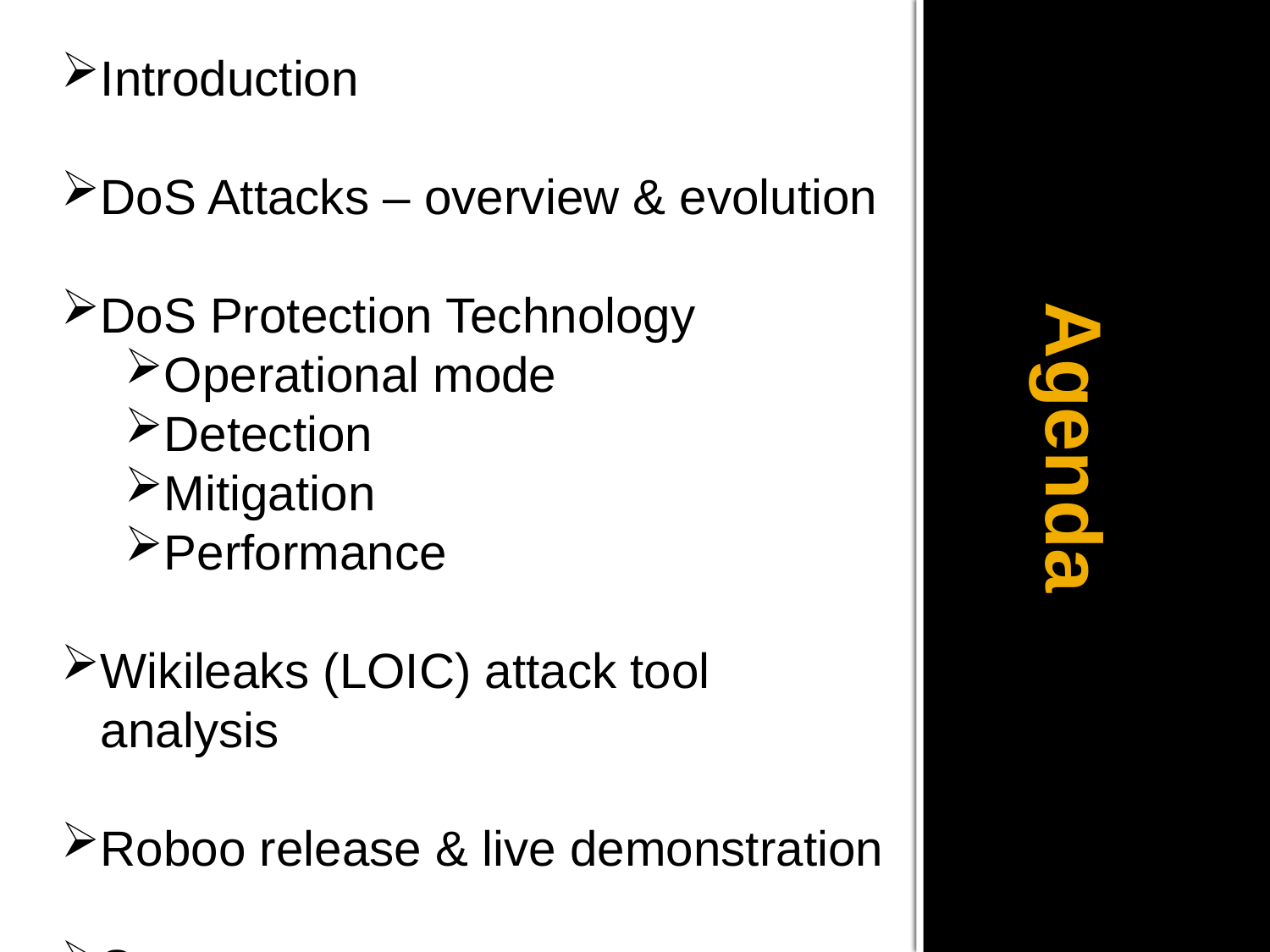

# Agenda
Introduction

DoS Attacks – overview & evolution

DoS Protection Technology
Operational mode
Detection
Mitigation
Performance

Wikileaks (LOIC) attack tool analysis

Roboo release & live demonstration

Summary